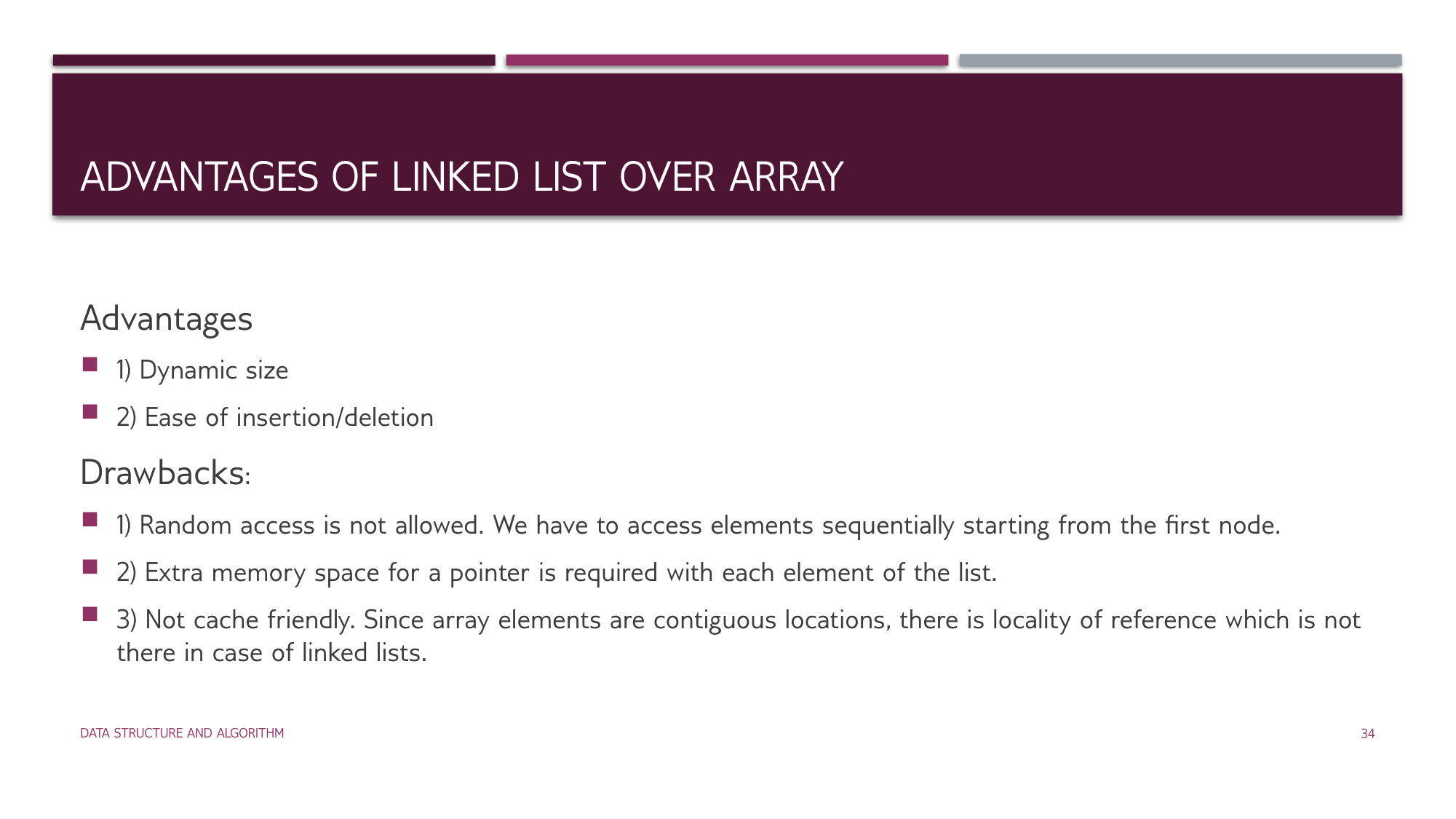

# Advantages of linked list over array
Advantages
1) Dynamic size
2) Ease of insertion/deletion
Drawbacks:
1) Random access is not allowed. We have to access elements sequentially starting from the first node.
2) Extra memory space for a pointer is required with each element of the list.
3) Not cache friendly. Since array elements are contiguous locations, there is locality of reference which is not there in case of linked lists.
Data Structure and Algorithm
34